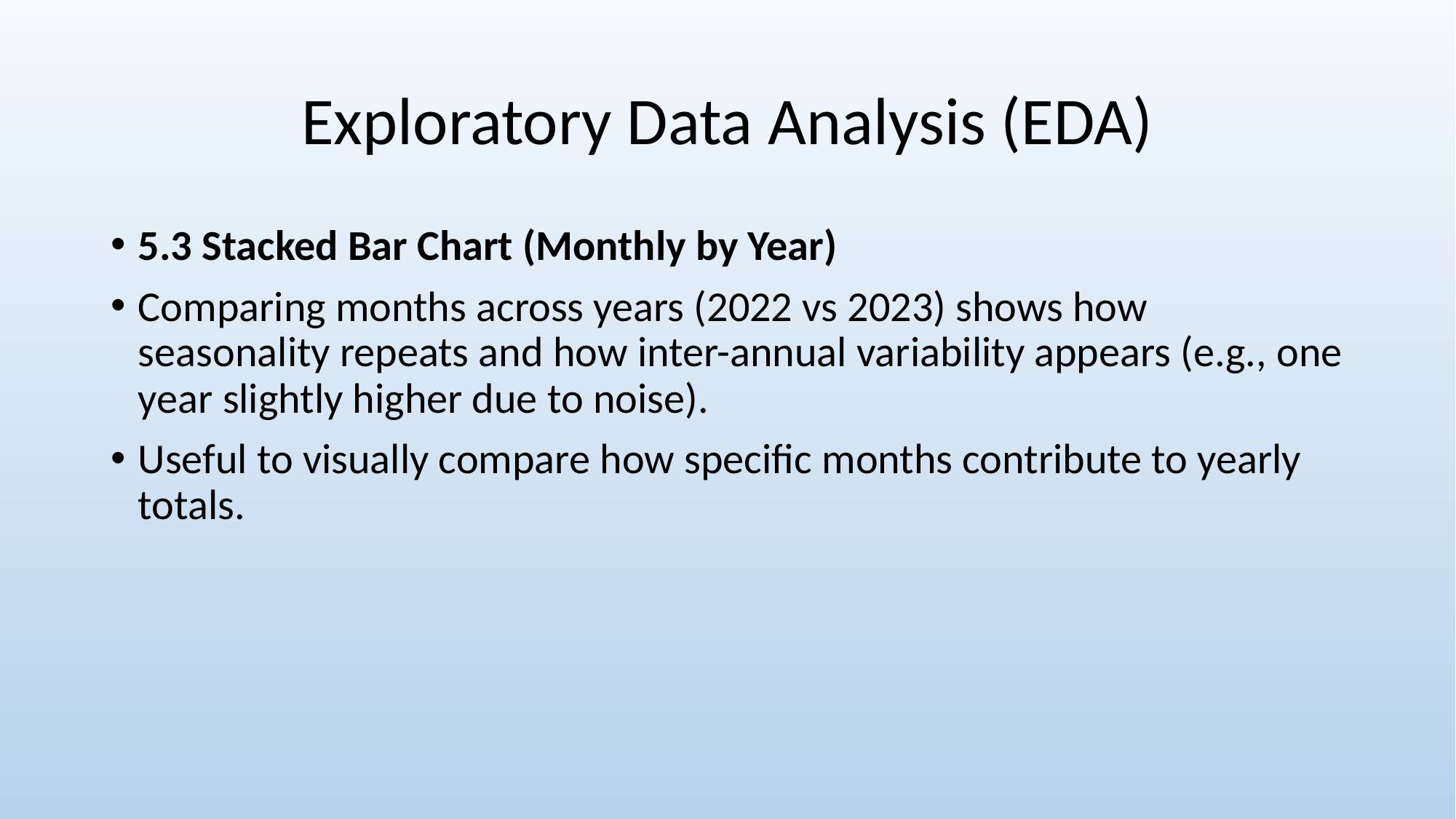

# Exploratory Data Analysis (EDA)
5.3 Stacked Bar Chart (Monthly by Year)
Comparing months across years (2022 vs 2023) shows how seasonality repeats and how inter-annual variability appears (e.g., one year slightly higher due to noise).
Useful to visually compare how specific months contribute to yearly totals.